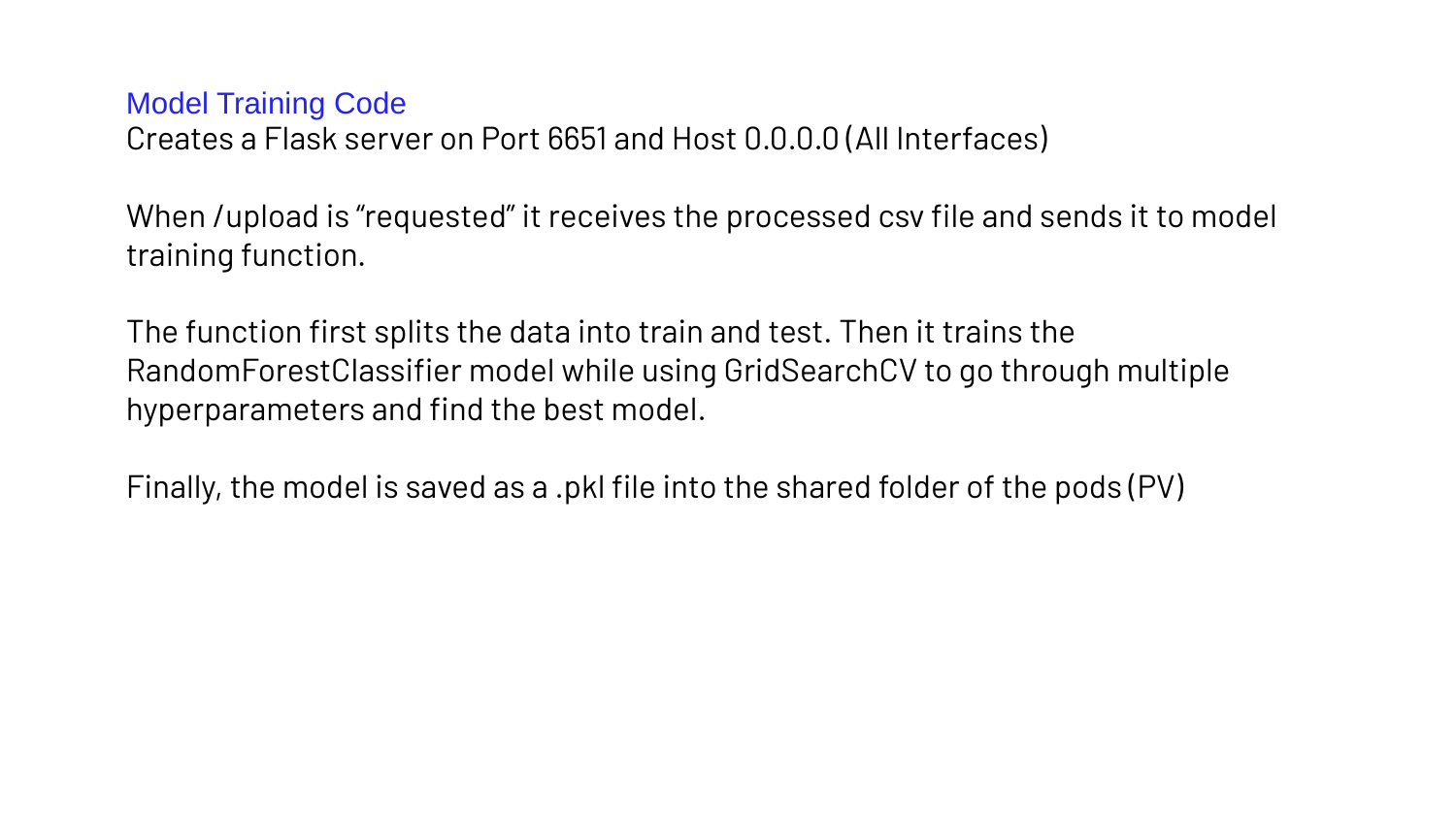

Model Training Code
Creates a Flask server on Port 6651 and Host 0.0.0.0 (All Interfaces)

When /upload is “requested” it receives the processed csv file and sends it to model training function.

The function first splits the data into train and test. Then it trains the RandomForestClassifier model while using GridSearchCV to go through multiple hyperparameters and find the best model.

Finally, the model is saved as a .pkl file into the shared folder of the pods (PV)